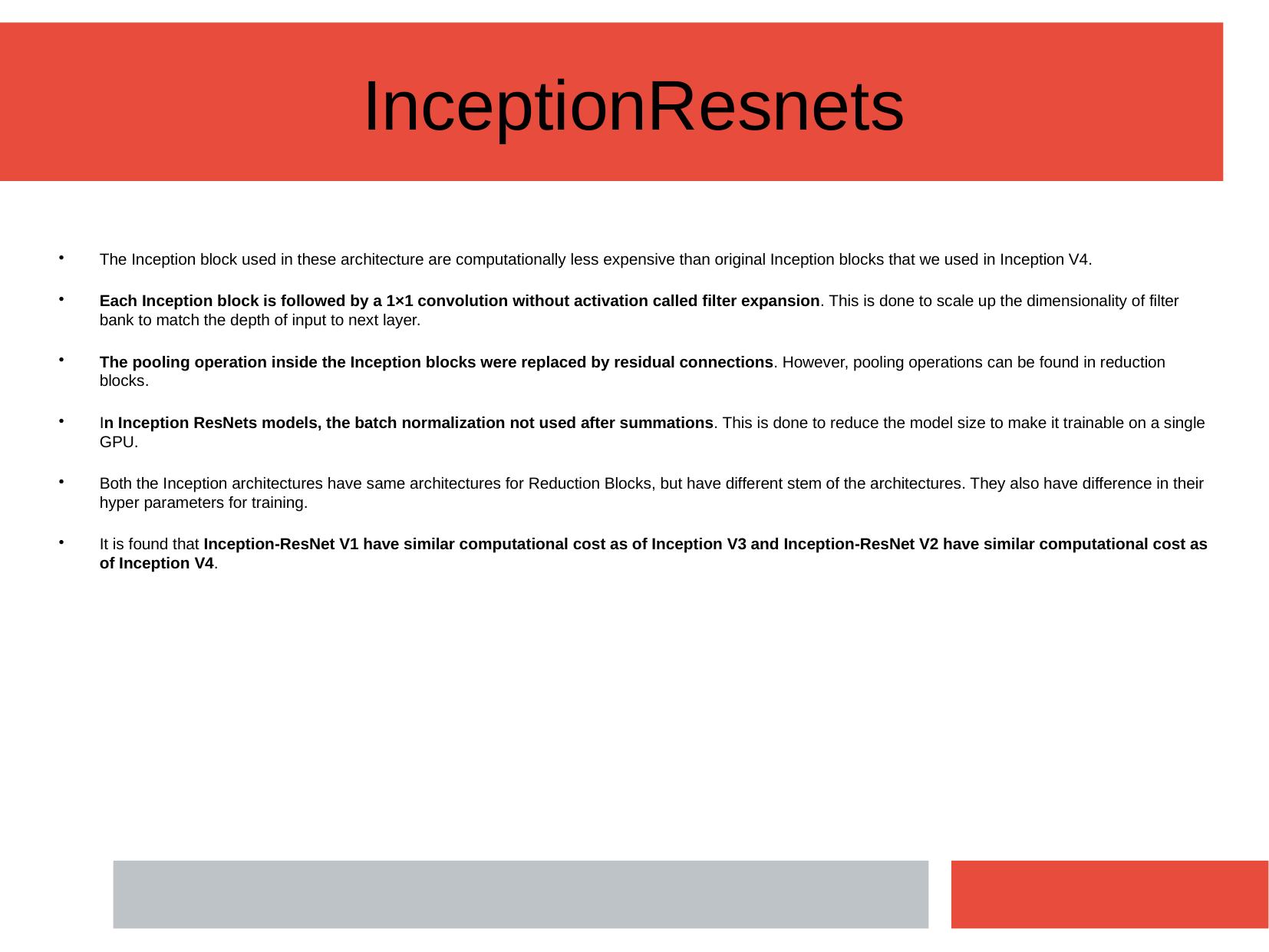

InceptionResnets
The Inception block used in these architecture are computationally less expensive than original Inception blocks that we used in Inception V4.
Each Inception block is followed by a 1×1 convolution without activation called filter expansion. This is done to scale up the dimensionality of filter bank to match the depth of input to next layer.
The pooling operation inside the Inception blocks were replaced by residual connections. However, pooling operations can be found in reduction blocks.
In Inception ResNets models, the batch normalization not used after summations. This is done to reduce the model size to make it trainable on a single GPU.
Both the Inception architectures have same architectures for Reduction Blocks, but have different stem of the architectures. They also have difference in their hyper parameters for training.
It is found that Inception-ResNet V1 have similar computational cost as of Inception V3 and Inception-ResNet V2 have similar computational cost as of Inception V4.